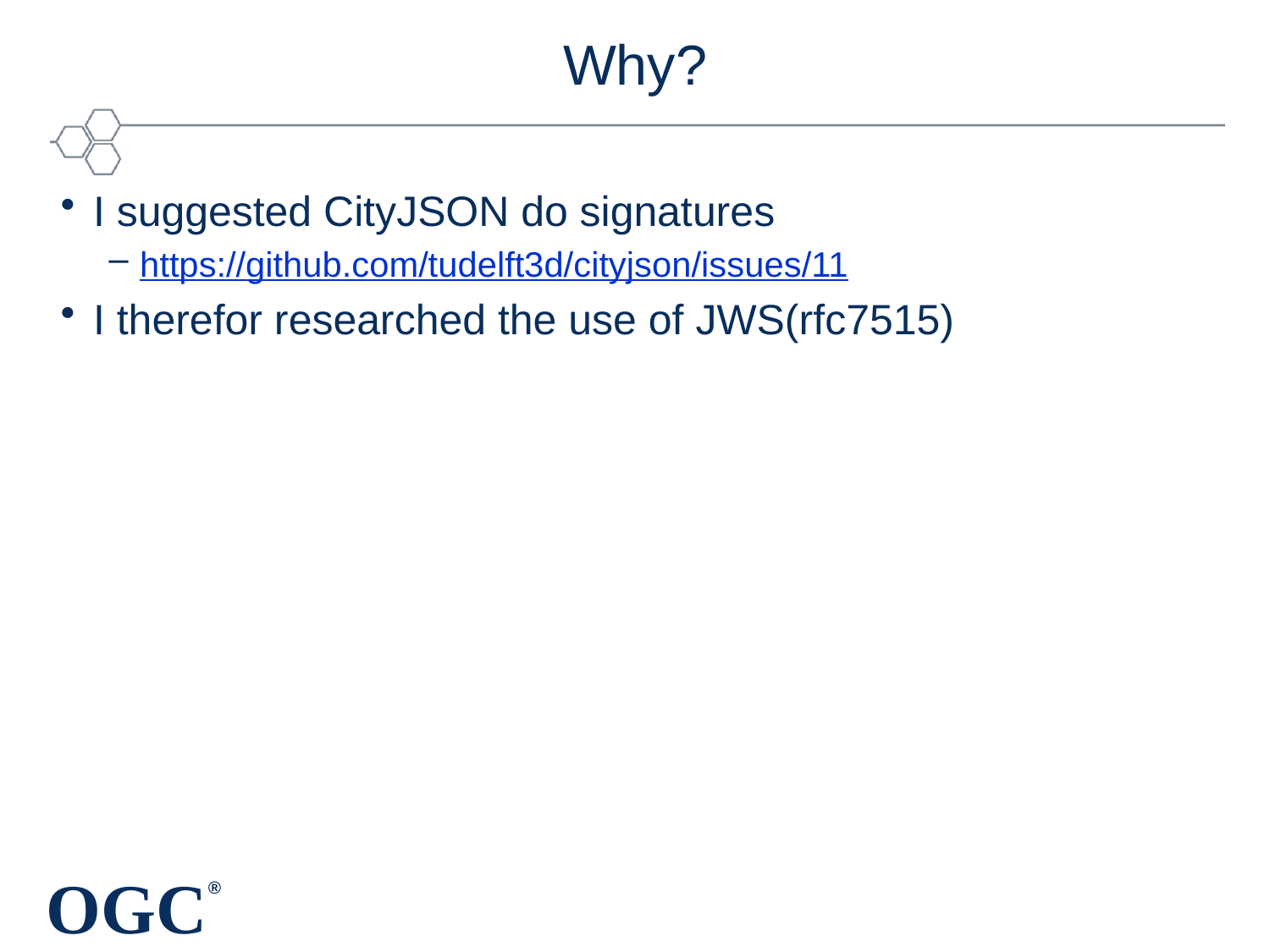

# Why?
I suggested CityJSON do signatures
https://github.com/tudelft3d/cityjson/issues/11
I therefor researched the use of JWS(rfc7515)